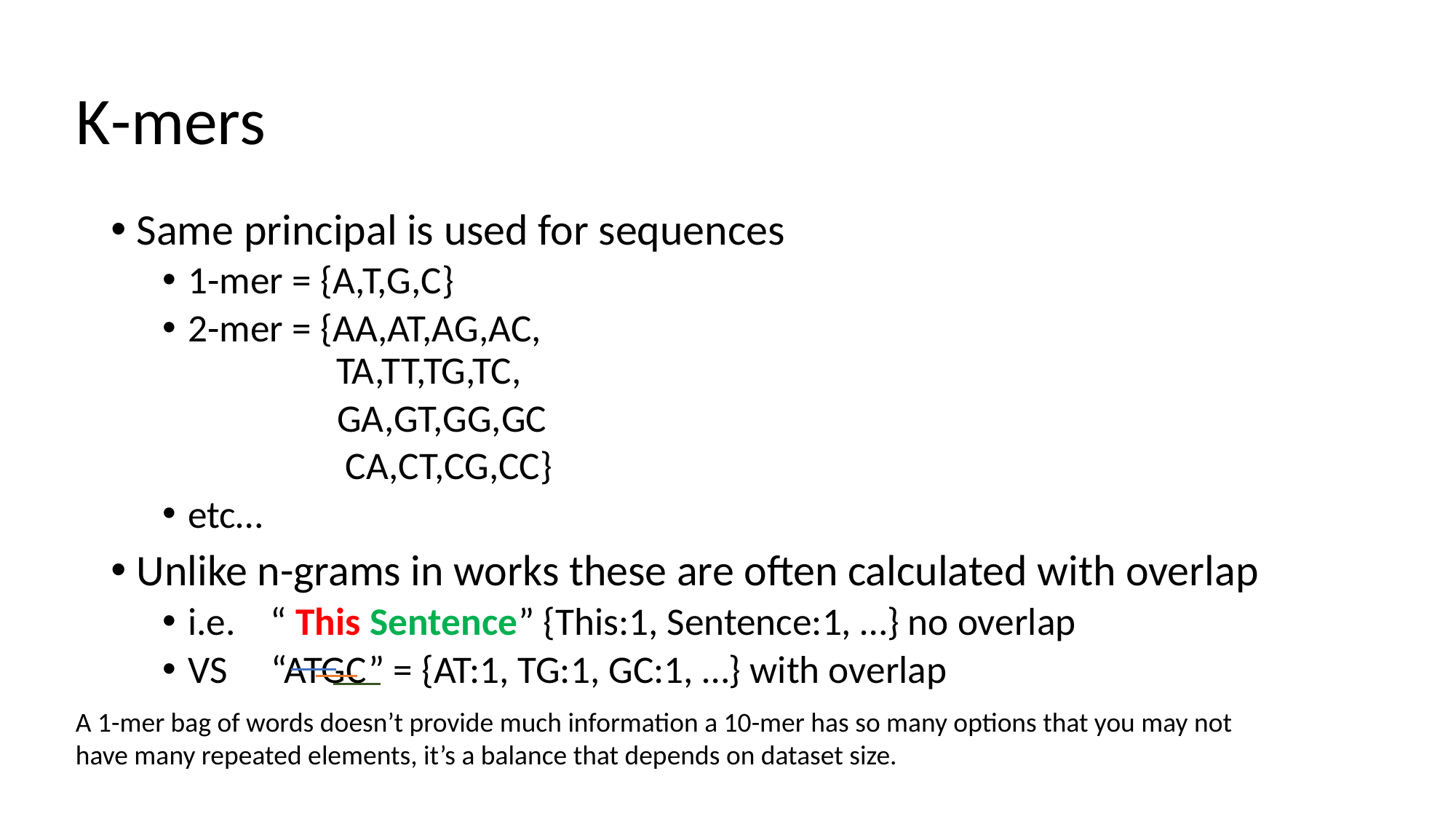

# K-mers
Same principal is used for sequences
1-mer = {A,T,G,C}
2-mer = {AA,AT,AG,AC,
                 TA,TT,TG,TC,
                    GA,GT,GG,GC
                     CA,CT,CG,CC}
etc…
Unlike n-grams in works these are often calculated with overlap
i.e.    “ This Sentence” {This:1, Sentence:1, …} no overlap
VS     “ATGC” = {AT:1, TG:1, GC:1, …} with overlap

A 1-mer bag of words doesn’t provide much information a 10-mer has so many options that you may not have many repeated elements, it’s a balance that depends on dataset size.